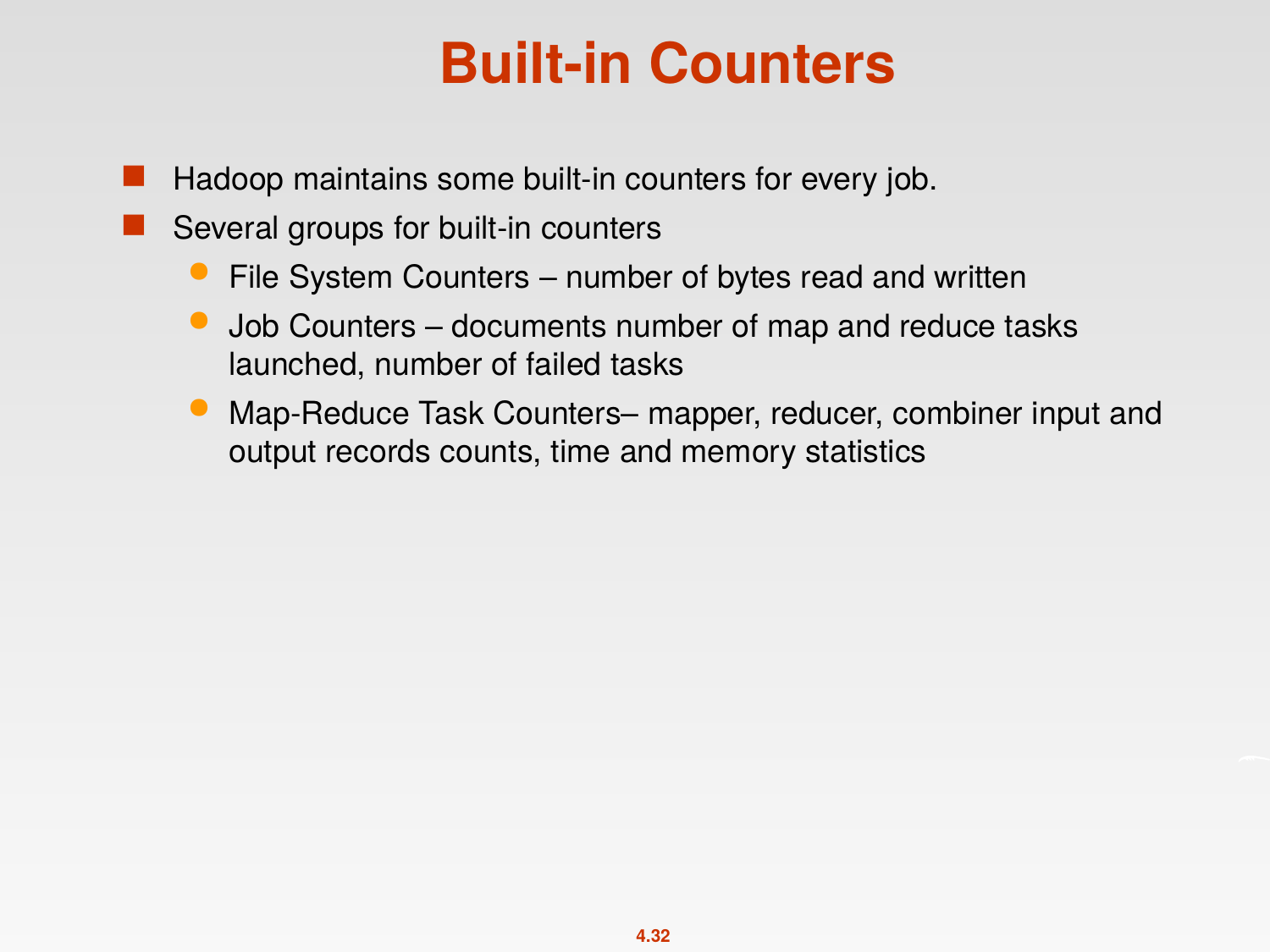

# Built-in Counters
Hadoop maintains some built-in counters for every job.
Several groups for built-in counters
File System Counters – number of bytes read and written
Job Counters – documents number of map and reduce tasks launched, number of failed tasks
Map-Reduce Task Counters– mapper, reducer, combiner input and output records counts, time and memory statistics